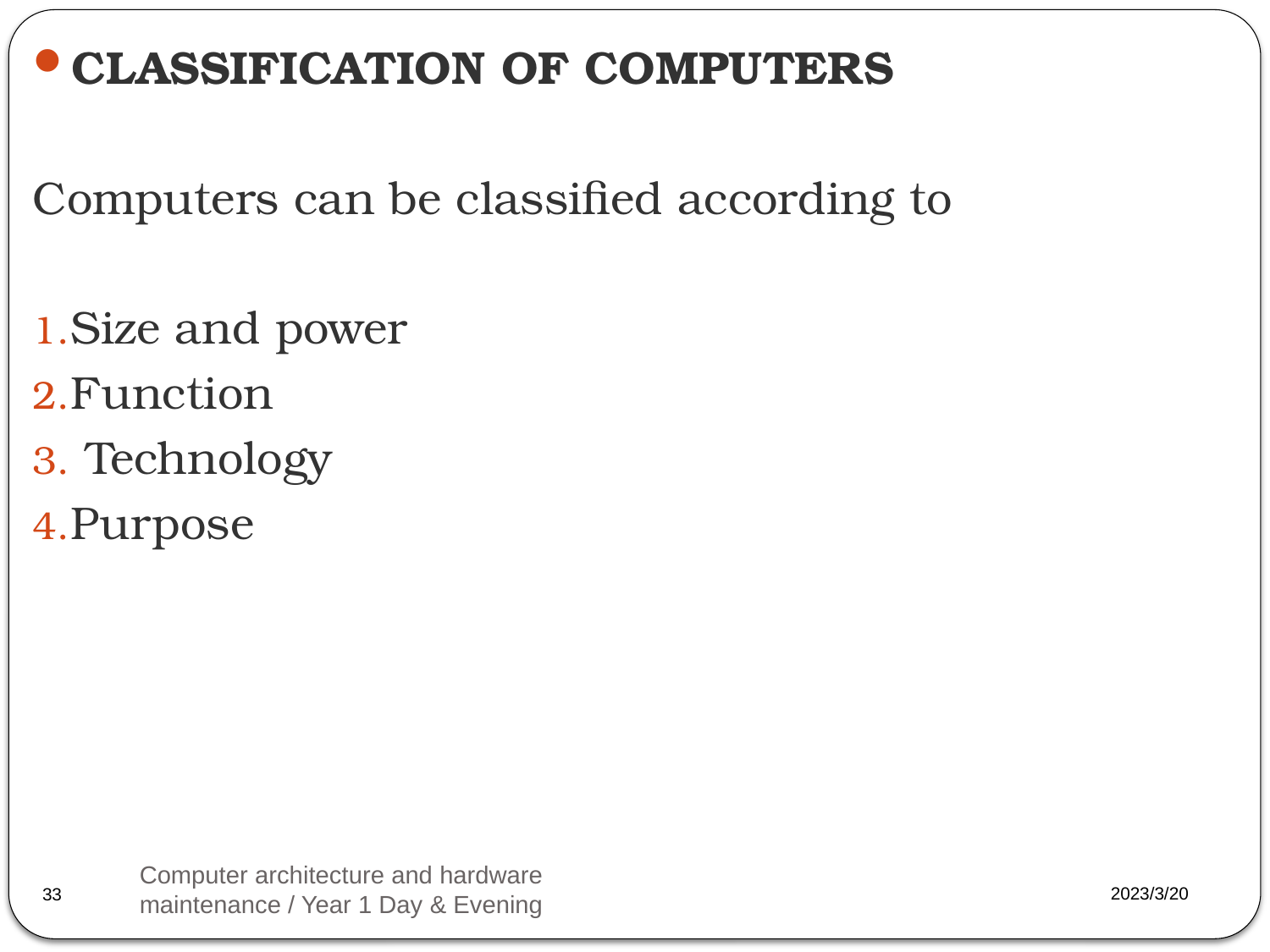

CLASSIFICATION OF COMPUTERS

Computers can be classified according to

Size and power
Function
 Technology
Purpose

Computer architecture and hardware maintenance / Year 1 Day & Evening
2023/3/20
33